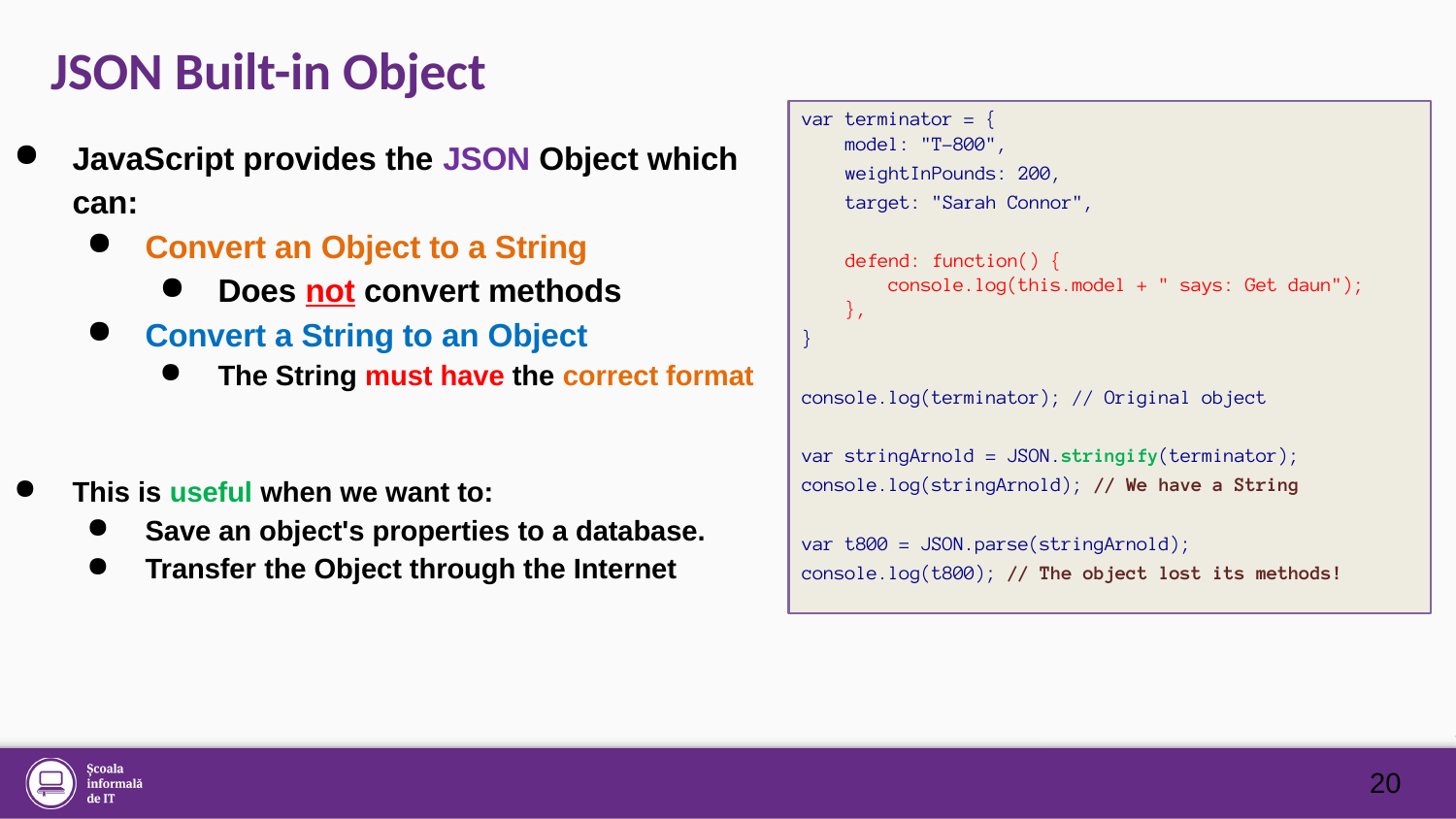

# JSON Built-in Object
var terminator = {
    model: "T-800",
    weightInPounds: 200,
    target: "Sarah Connor",

    defend: function() {
        console.log(this.model + " says: Get daun");
    },
}

console.log(terminator); // Original object

var stringArnold = JSON.stringify(terminator);
console.log(stringArnold); // We have a String

var t800 = JSON.parse(stringArnold);
console.log(t800); // The object lost its methods!

JavaScript provides the JSON Object which can:
Convert an Object to a String
Does not convert methods
Convert a String to an Object
The String must have the correct format

This is useful when we want to:
Save an object's properties to a database.
Transfer the Object through the Internet

20